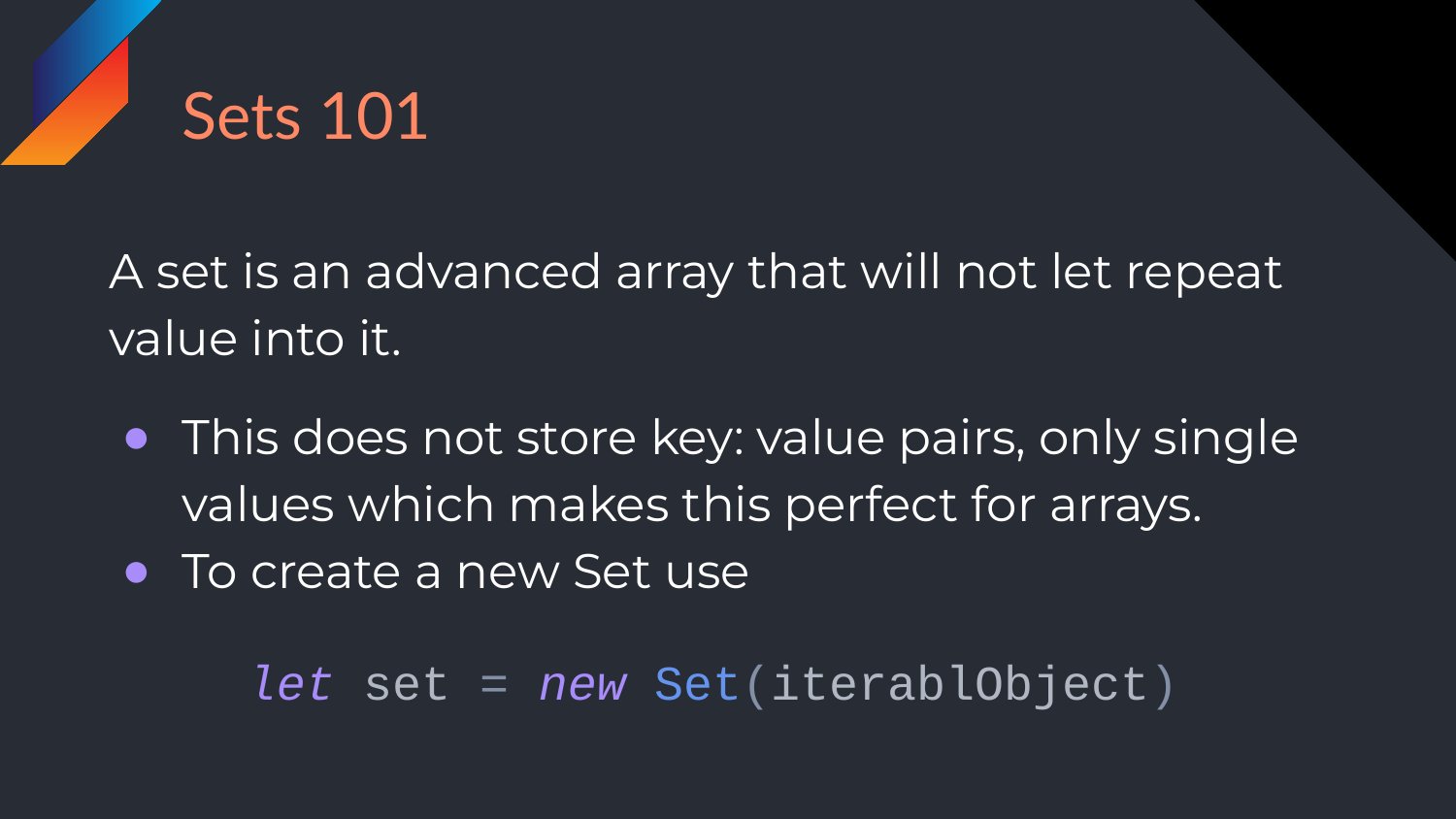

# Sets 101
A set is an advanced array that will not let repeat value into it.
This does not store key: value pairs, only single values which makes this perfect for arrays.
To create a new Set use
let set = new Set(iterablObject)